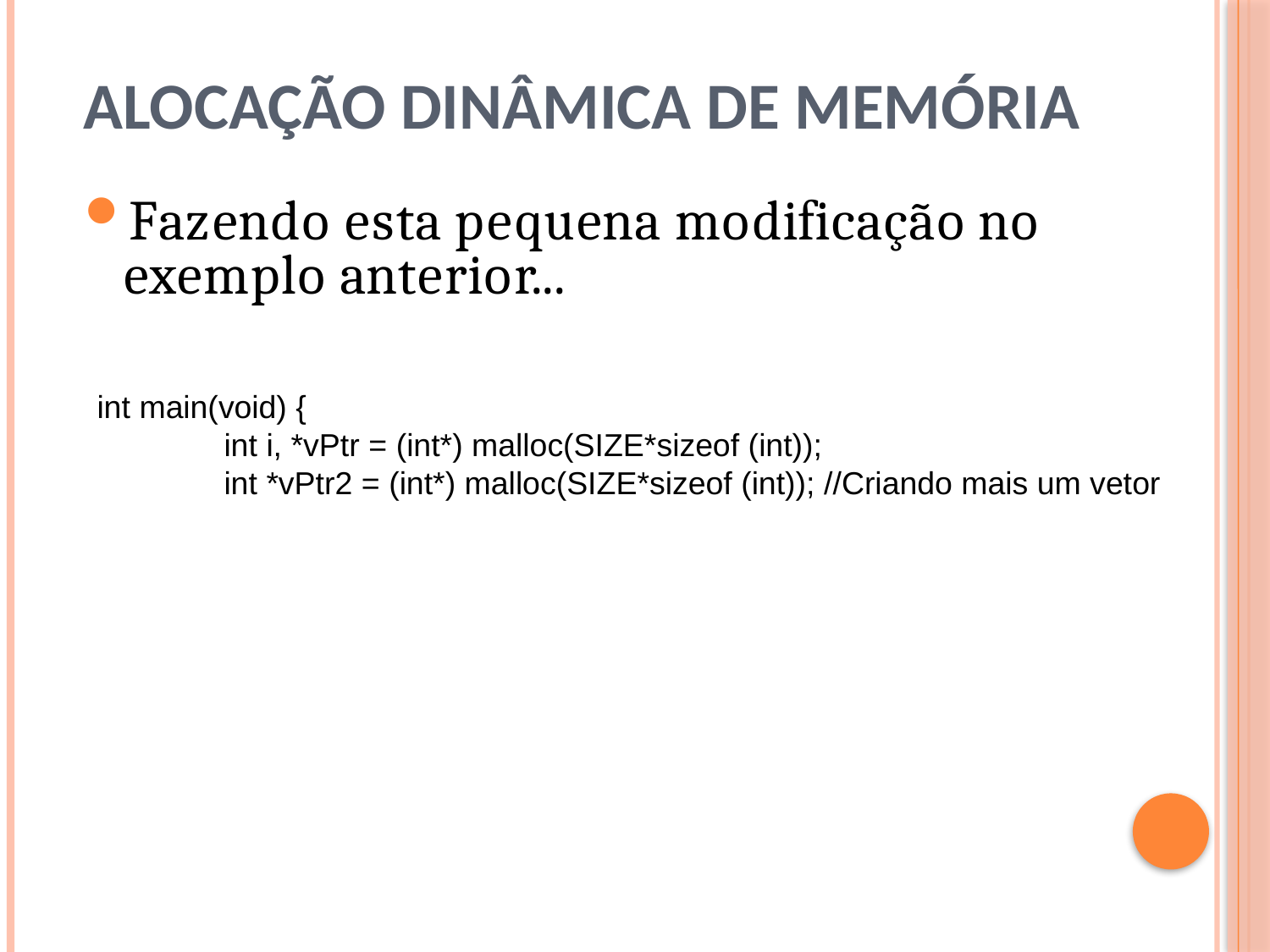

# Alocação Dinâmica de Memória
Fazendo esta pequena modificação no
exemplo anterior...
int main(void) {
	int i, *vPtr = (int*) malloc(SIZE*sizeof (int));
	int *vPtr2 = (int*) malloc(SIZE*sizeof (int)); //Criando mais um vetor